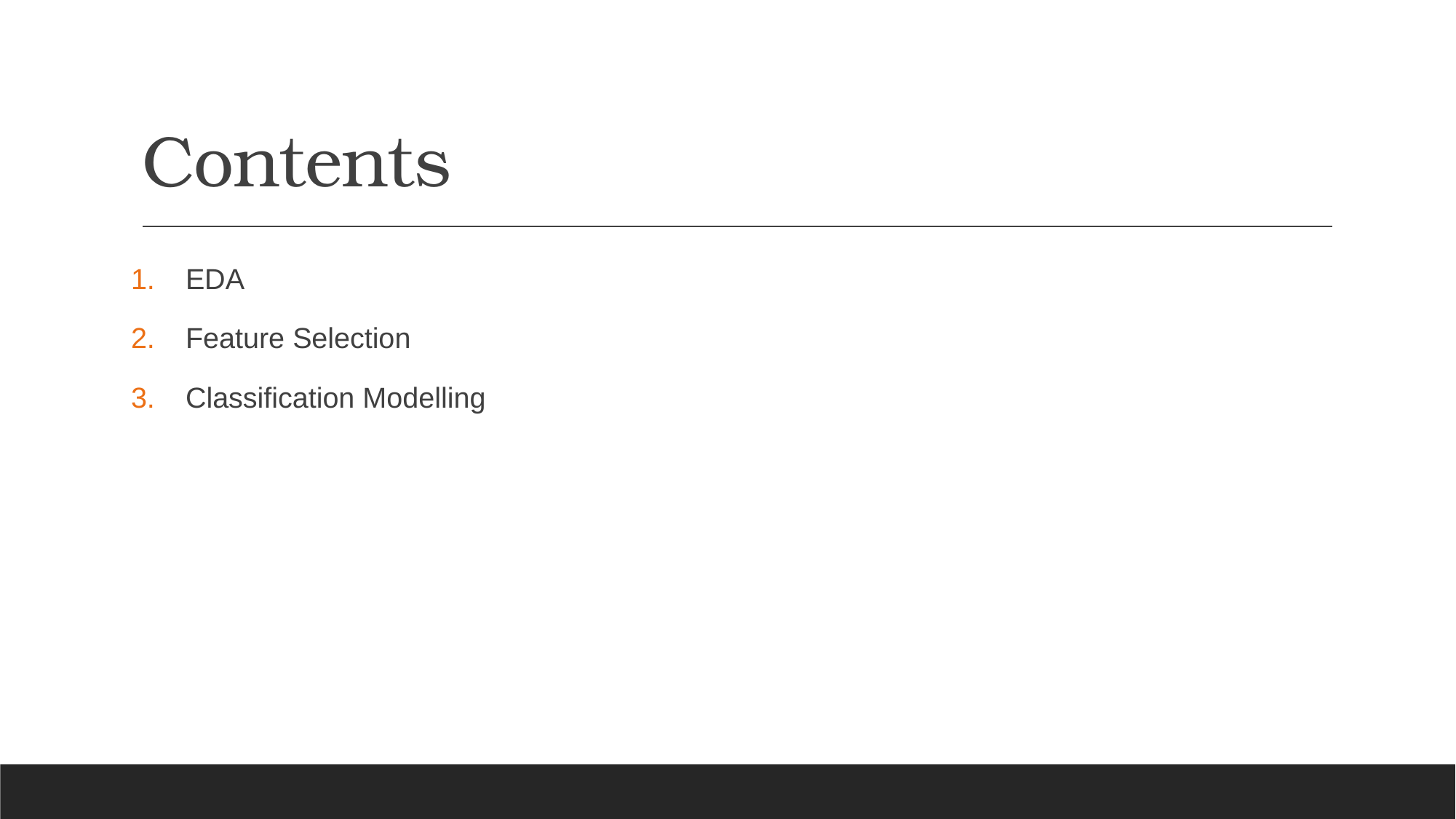

# Contents
EDA
Feature Selection
Classification Modelling